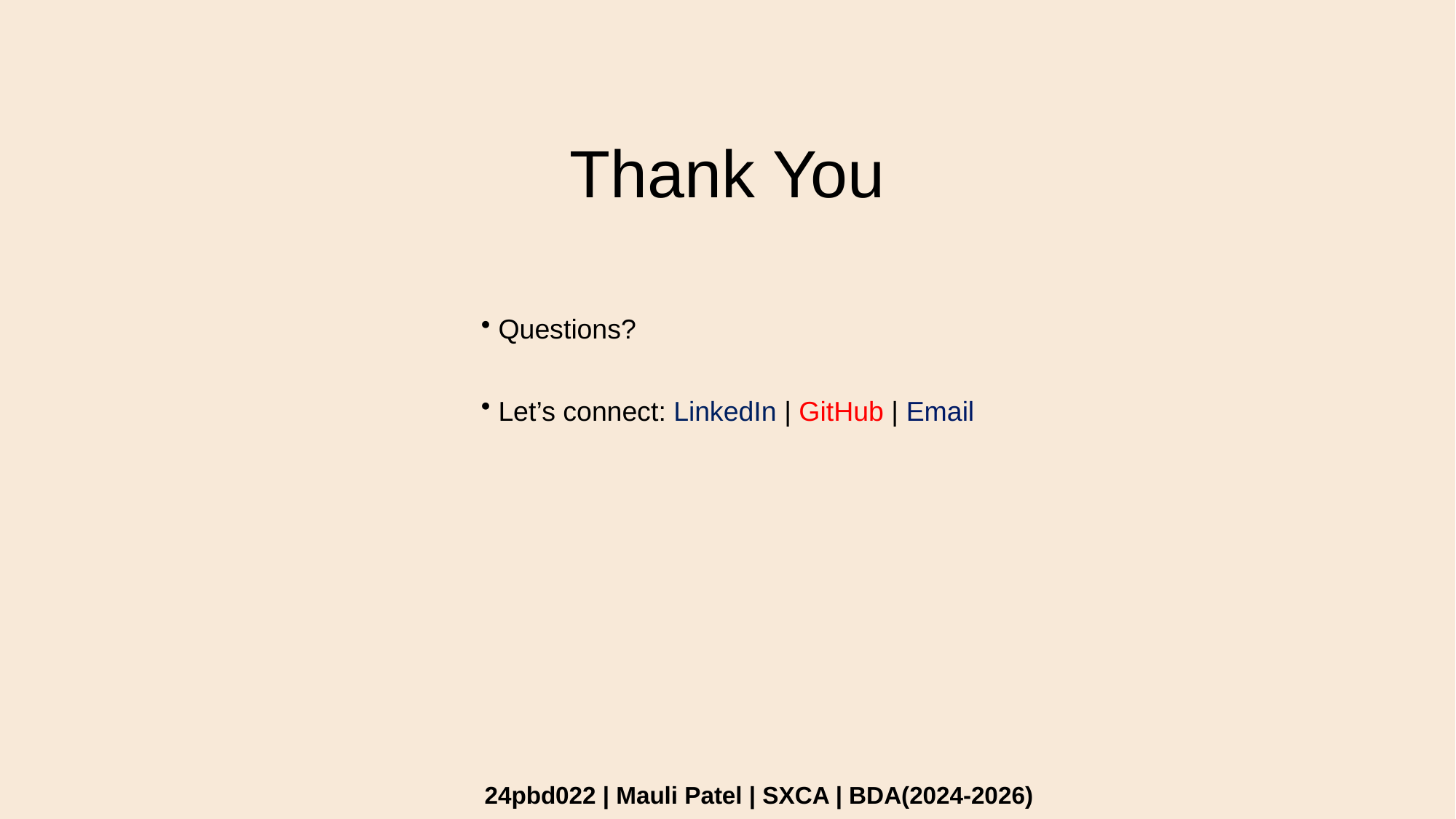

Thank You
 Questions?
 Let’s connect: LinkedIn | GitHub | Email
24pbd022 | Mauli Patel | SXCA | BDA(2024-2026)